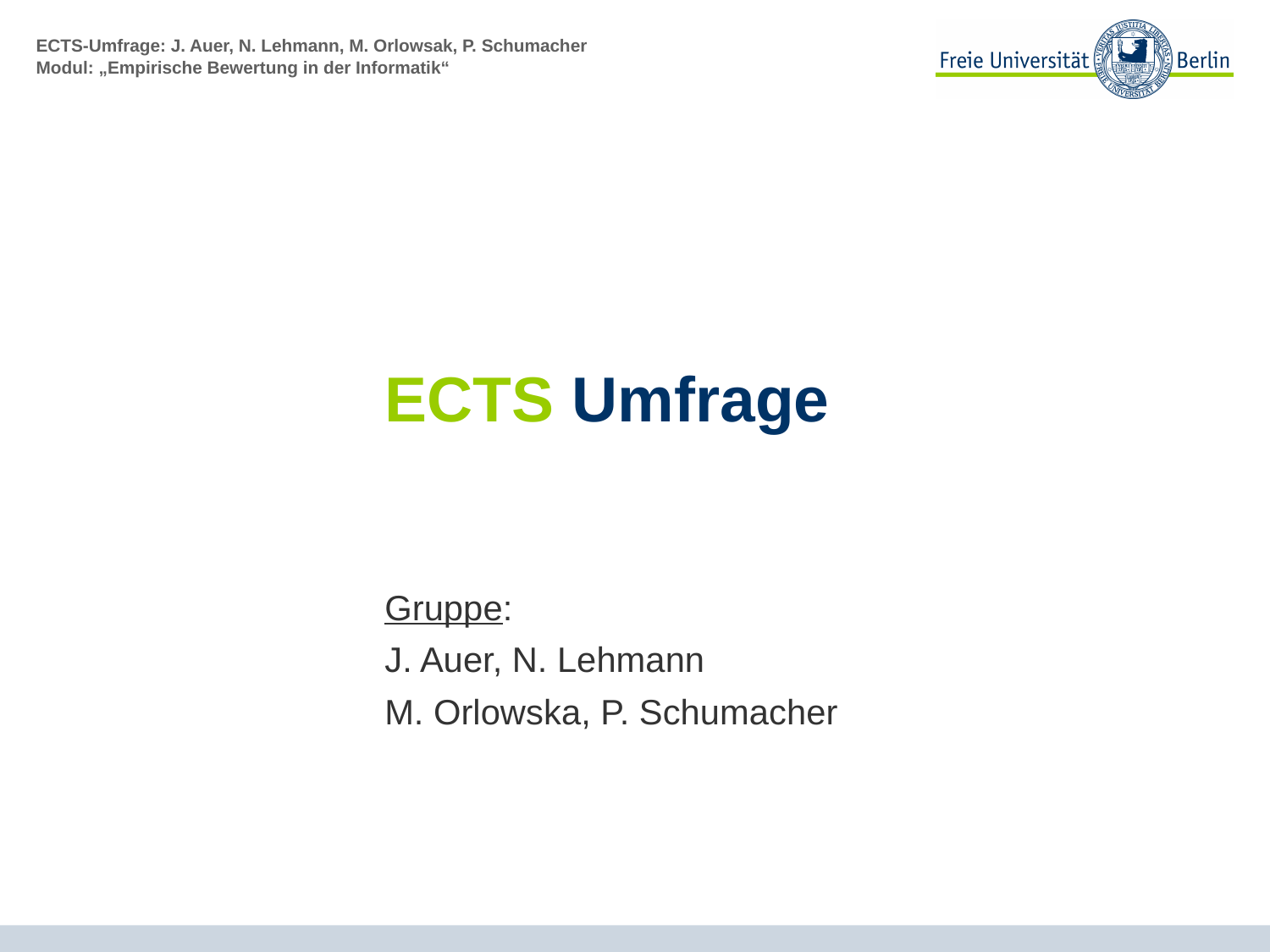

# ECTS Umfrage
Gruppe:
J. Auer, N. Lehmann
M. Orlowska, P. Schumacher